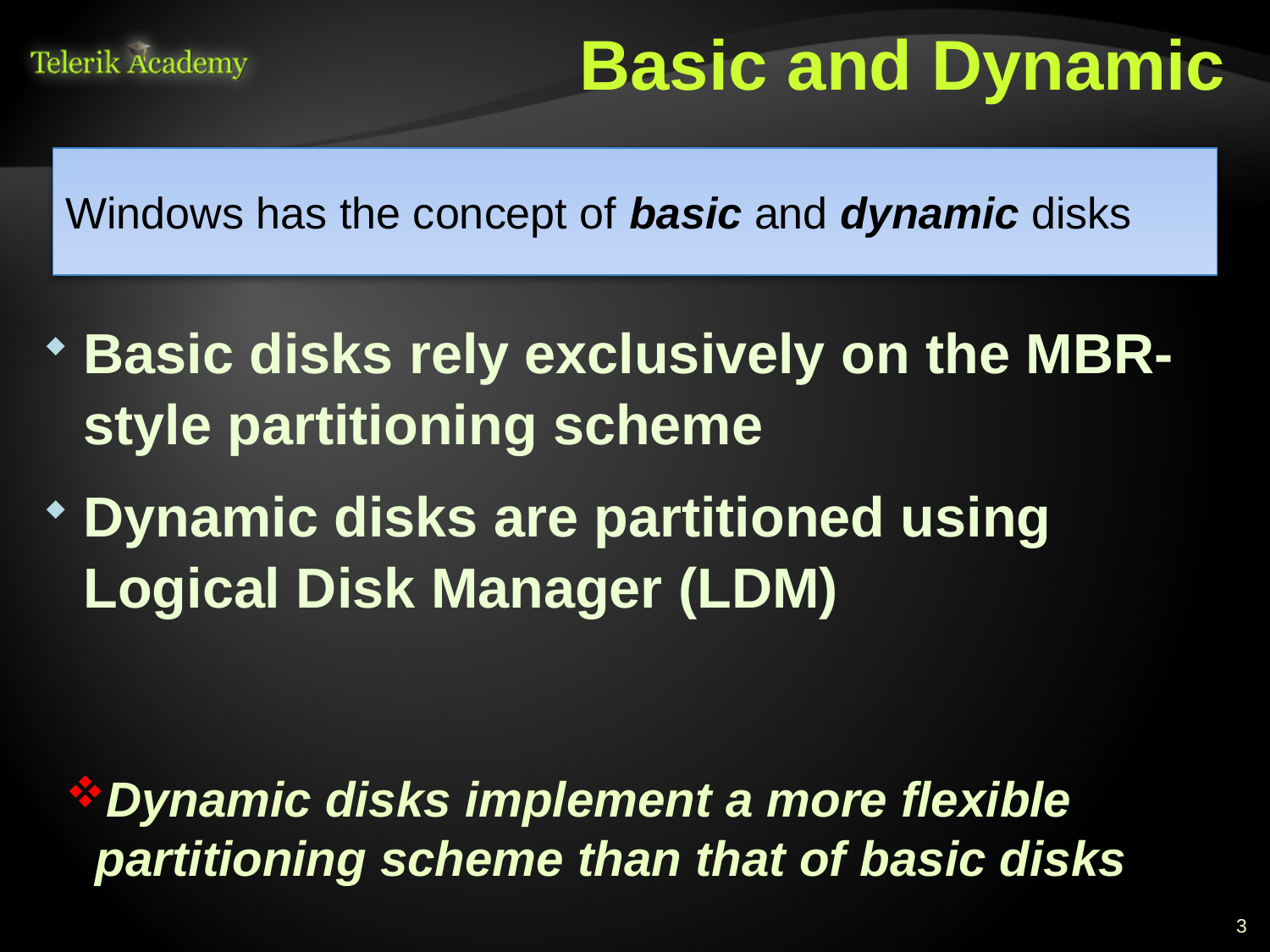

# Basic and Dynamic

Basic disks rely exclusively on the MBR-style partitioning scheme
Dynamic disks are partitioned using Logical Disk Manager (LDM)
Windows has the concept of basic and dynamic disks
Dynamic disks implement a more flexible partitioning scheme than that of basic disks
3